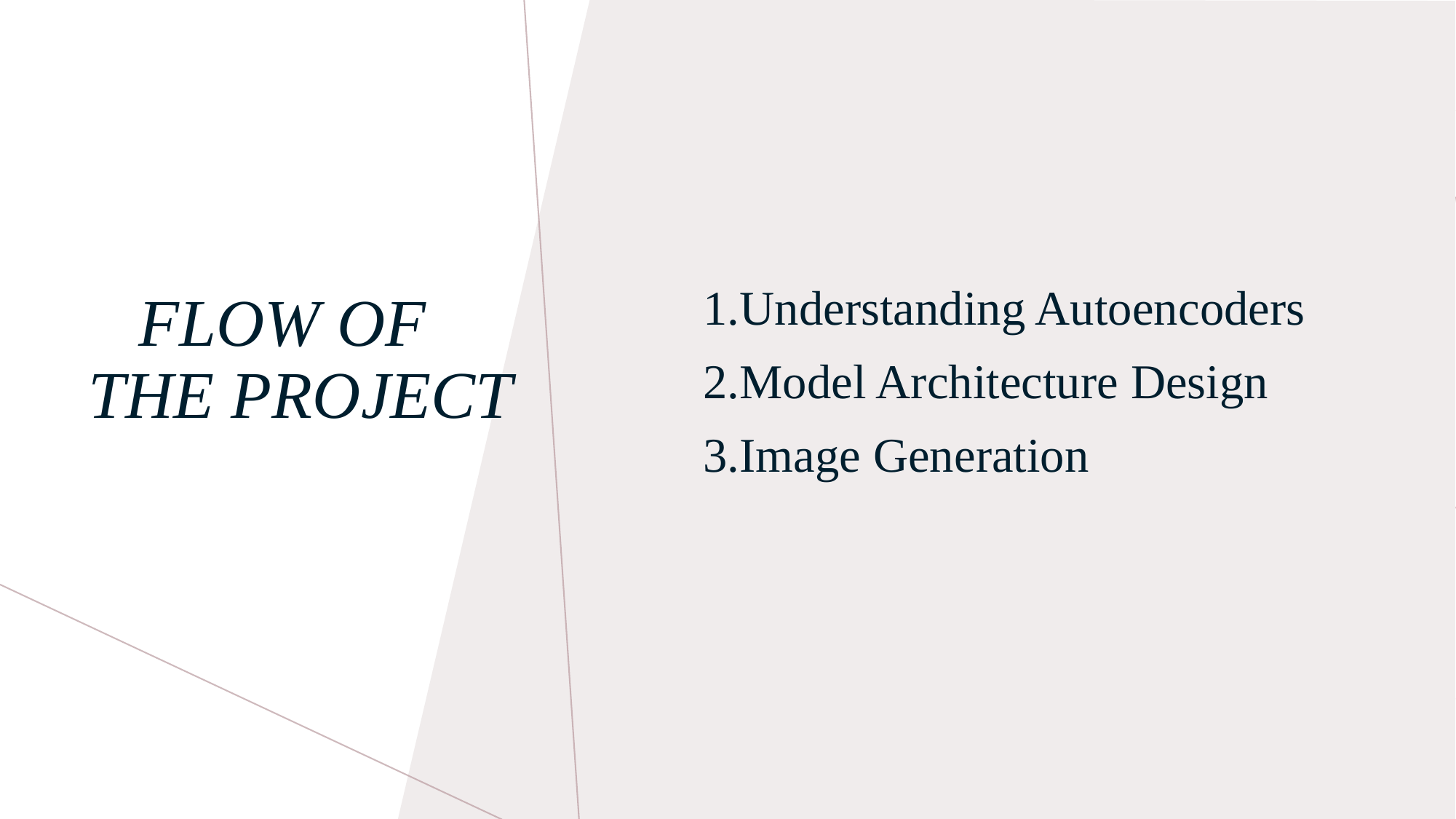

1.Understanding Autoencoders
   2.Model Architecture Design
   3.Image Generation

# FLOW OF THE PROJECT